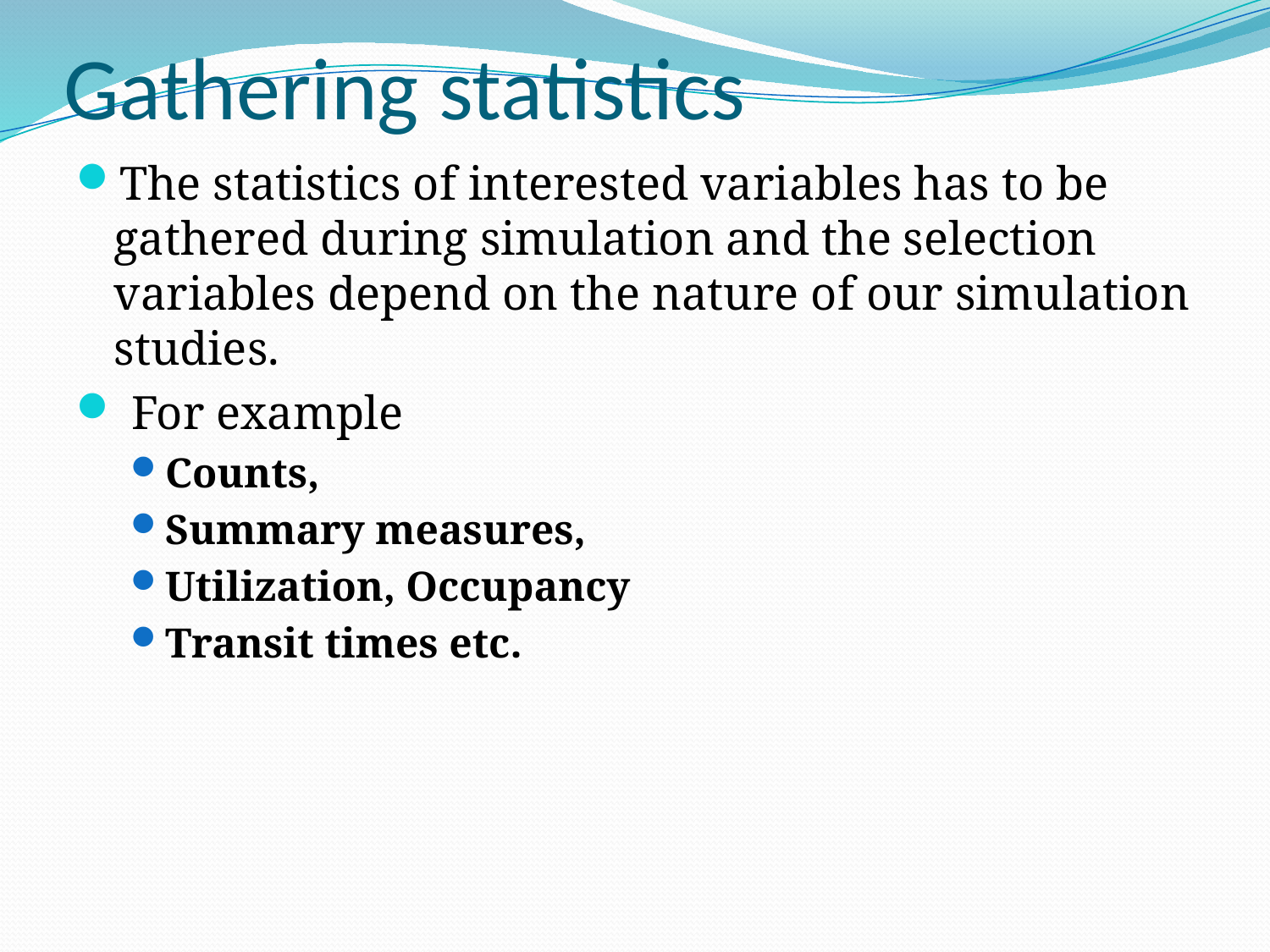

# Gathering statistics
The statistics of interested variables has to be gathered during simulation and the selection variables depend on the nature of our simulation studies.
 For example
Counts,
Summary measures,
Utilization, Occupancy
Transit times etc.